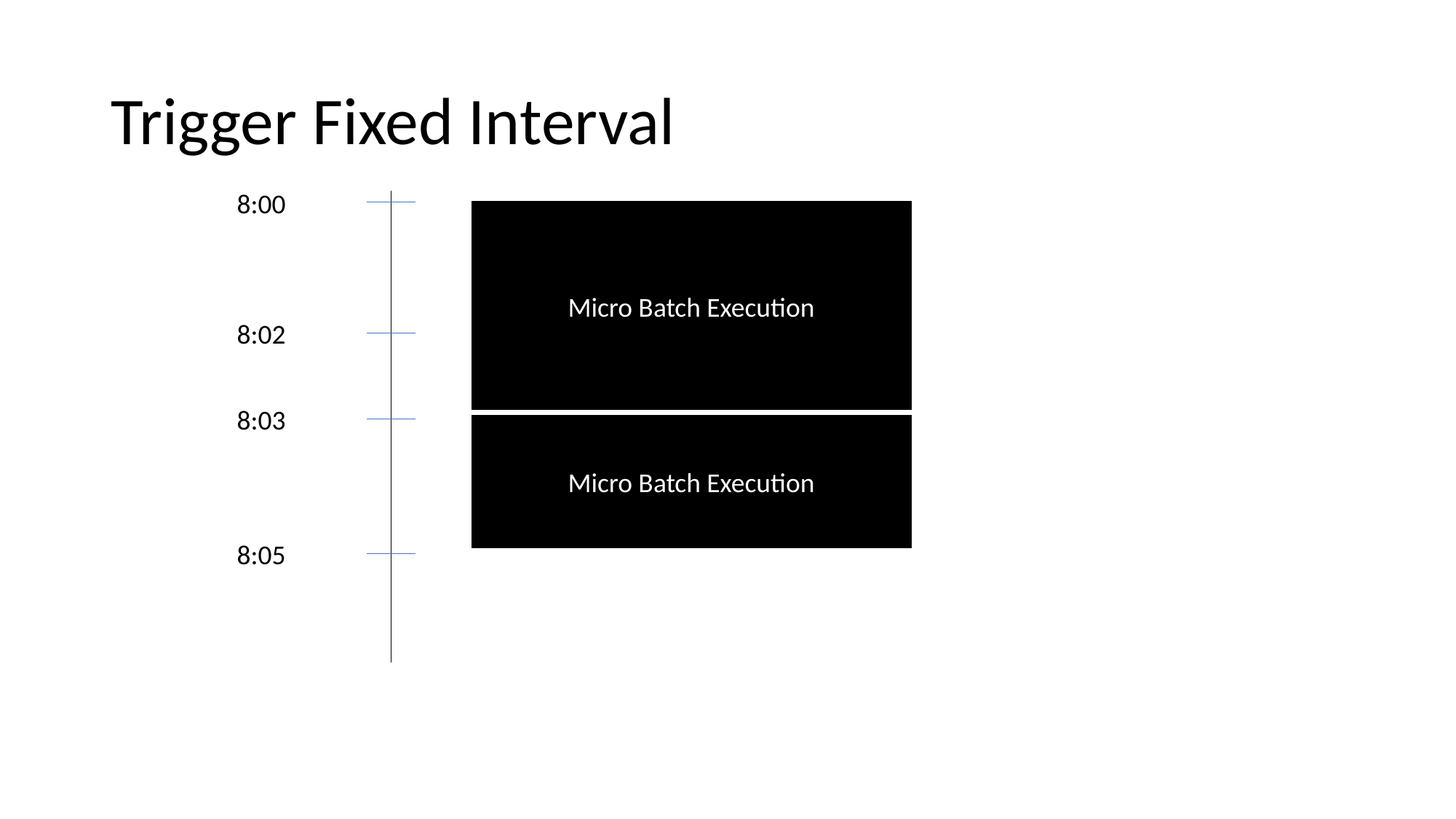

# Trigger Fixed Interval
8:00
Micro Batch Execution
8:02
8:03
Micro Batch Execution
8:05